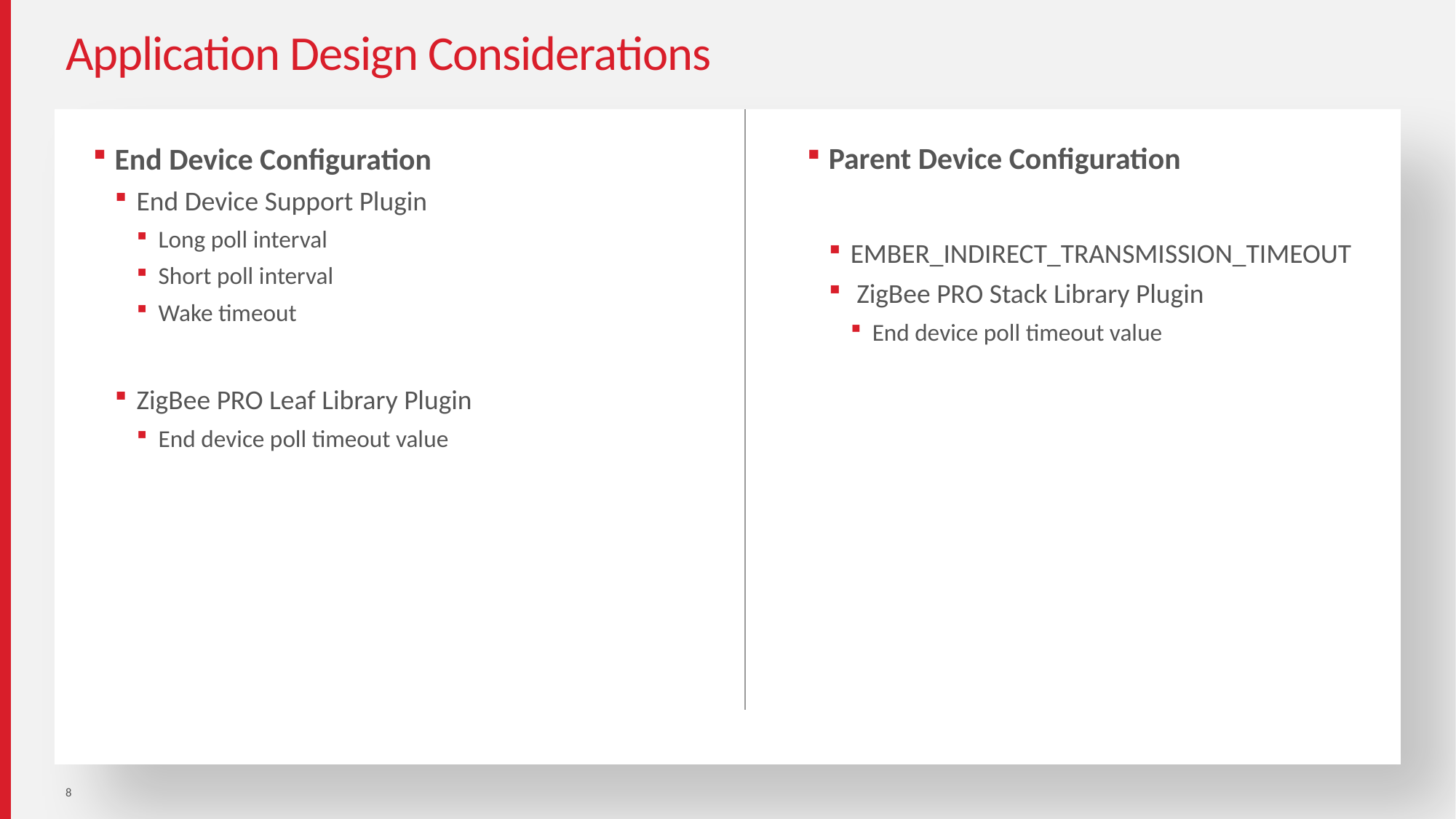

# Application Design Considerations
End Device Configuration
End Device Support Plugin
Long poll interval
Short poll interval
Wake timeout

ZigBee PRO Leaf Library Plugin
End device poll timeout value

Parent Device Configuration

EMBER_INDIRECT_TRANSMISSION_TIMEOUT
 ZigBee PRO Stack Library Plugin
End device poll timeout value

8